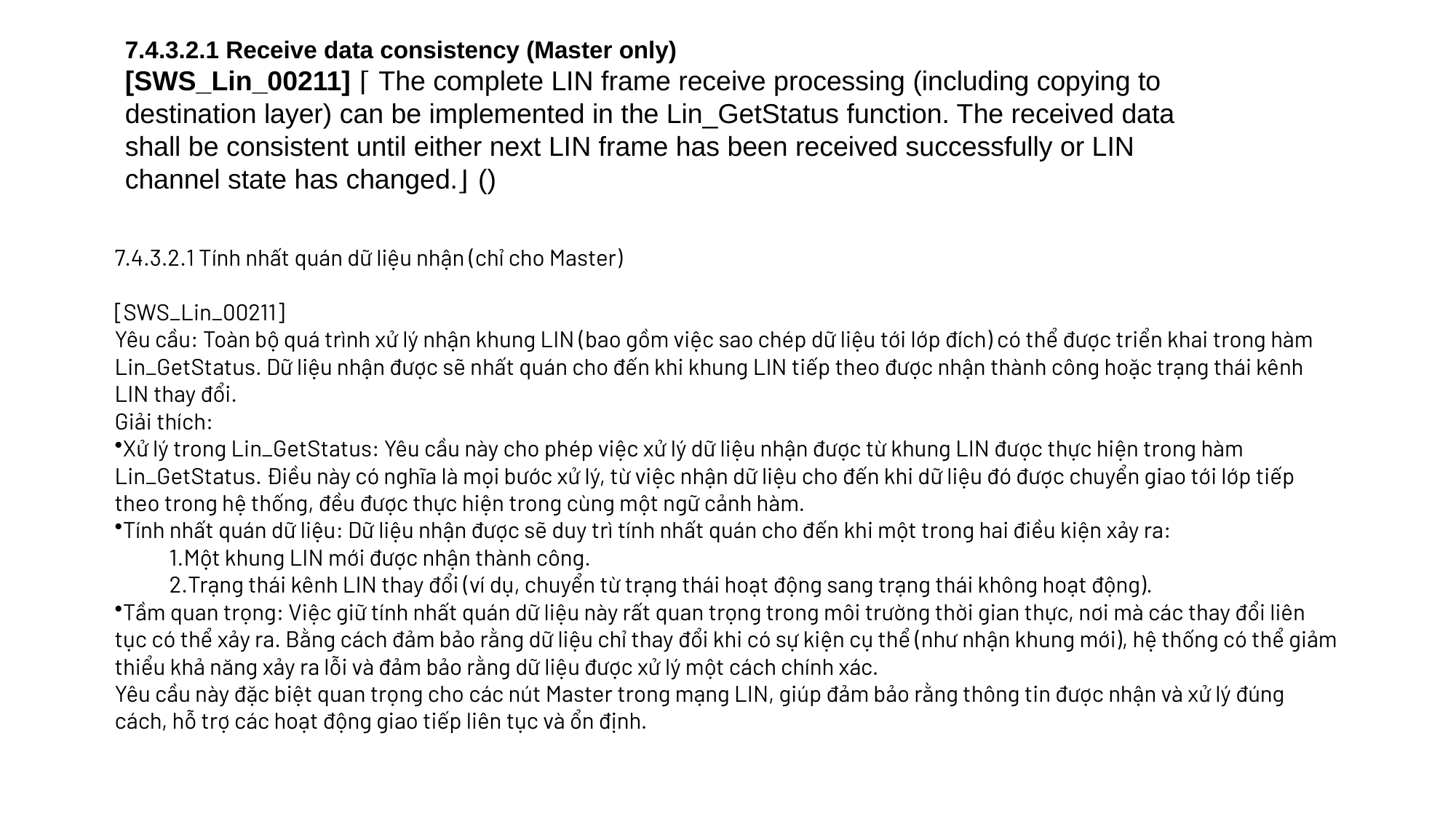

7.4.3.2.1 Receive data consistency (Master only)
[SWS_Lin_00211] ⌈ The complete LIN frame receive processing (including copying to destination layer) can be implemented in the Lin_GetStatus function. The received data shall be consistent until either next LIN frame has been received successfully or LIN channel state has changed.⌋ ()
7.4.3.2.1 Tính nhất quán dữ liệu nhận (chỉ cho Master)

[SWS_Lin_00211]
Yêu cầu: Toàn bộ quá trình xử lý nhận khung LIN (bao gồm việc sao chép dữ liệu tới lớp đích) có thể được triển khai trong hàm Lin_GetStatus. Dữ liệu nhận được sẽ nhất quán cho đến khi khung LIN tiếp theo được nhận thành công hoặc trạng thái kênh LIN thay đổi.
Giải thích:
Xử lý trong Lin_GetStatus: Yêu cầu này cho phép việc xử lý dữ liệu nhận được từ khung LIN được thực hiện trong hàm Lin_GetStatus. Điều này có nghĩa là mọi bước xử lý, từ việc nhận dữ liệu cho đến khi dữ liệu đó được chuyển giao tới lớp tiếp theo trong hệ thống, đều được thực hiện trong cùng một ngữ cảnh hàm.
Tính nhất quán dữ liệu: Dữ liệu nhận được sẽ duy trì tính nhất quán cho đến khi một trong hai điều kiện xảy ra:
Một khung LIN mới được nhận thành công.
Trạng thái kênh LIN thay đổi (ví dụ, chuyển từ trạng thái hoạt động sang trạng thái không hoạt động).
Tầm quan trọng: Việc giữ tính nhất quán dữ liệu này rất quan trọng trong môi trường thời gian thực, nơi mà các thay đổi liên tục có thể xảy ra. Bằng cách đảm bảo rằng dữ liệu chỉ thay đổi khi có sự kiện cụ thể (như nhận khung mới), hệ thống có thể giảm thiểu khả năng xảy ra lỗi và đảm bảo rằng dữ liệu được xử lý một cách chính xác.
Yêu cầu này đặc biệt quan trọng cho các nút Master trong mạng LIN, giúp đảm bảo rằng thông tin được nhận và xử lý đúng cách, hỗ trợ các hoạt động giao tiếp liên tục và ổn định.